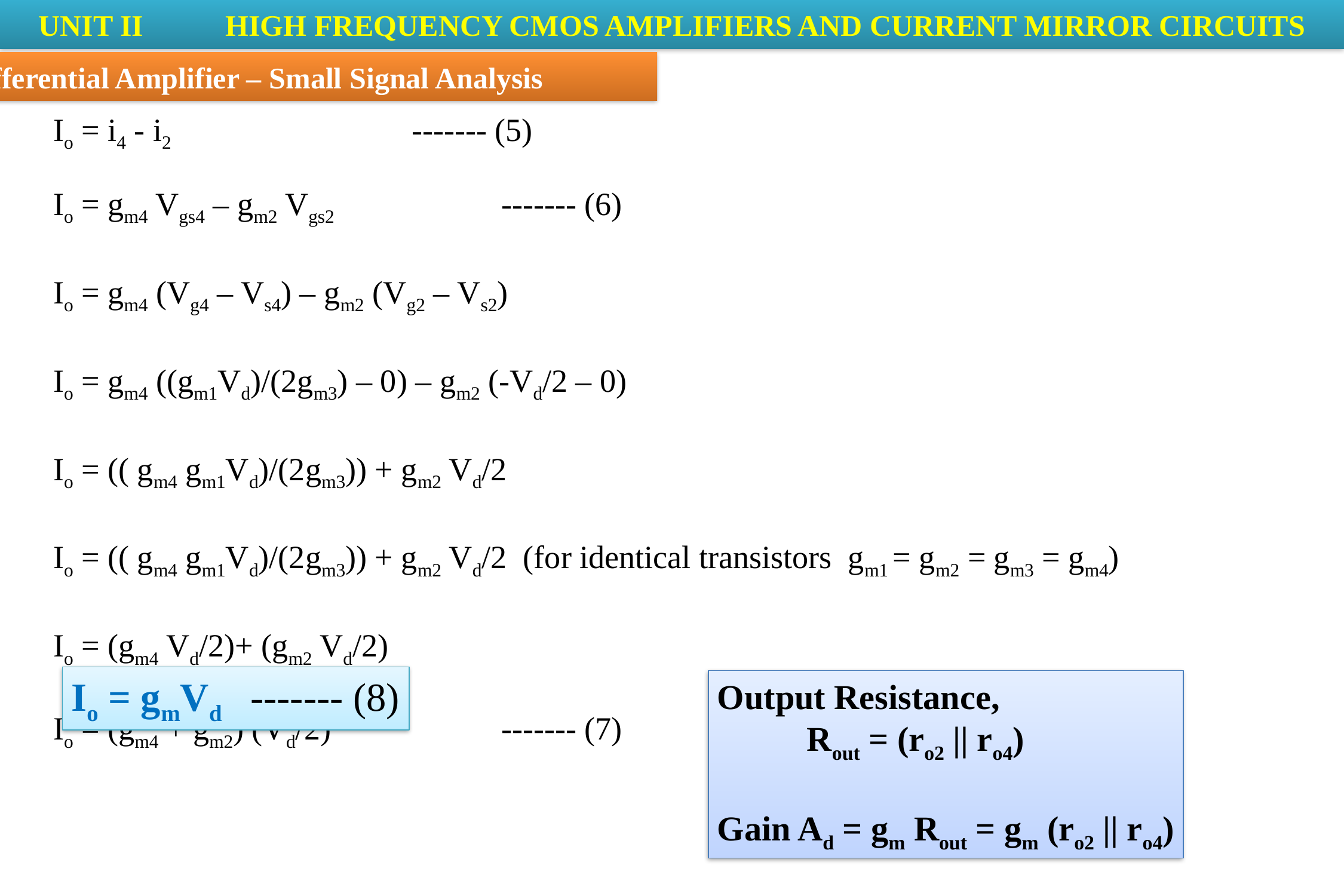

UNIT II	 HIGH FREQUENCY CMOS AMPLIFIERS AND CURRENT MIRROR CIRCUITS
Differential Amplifier – Small Signal Analysis
Io = i4 - i2 			------- (5)

Io = gm4 Vgs4 – gm2 Vgs2 		------- (6)

Io = gm4 (Vg4 – Vs4) – gm2 (Vg2 – Vs2)

Io = gm4 ((gm1Vd)/(2gm3) – 0) – gm2 (-Vd/2 – 0)

Io = (( gm4 gm1Vd)/(2gm3)) + gm2 Vd/2

Io = (( gm4 gm1Vd)/(2gm3)) + gm2 Vd/2  (for identical transistors  gm1 = gm2 = gm3 = gm4)

Io = (gm4 Vd/2)+ (gm2 Vd/2)

Io = (gm4 + gm2) (Vd/2) 		------- (7)
Io = gmVd	------- (8)
Output Resistance,
	Rout = (ro2 || ro4)

Gain Ad = gm Rout = gm (ro2 || ro4)